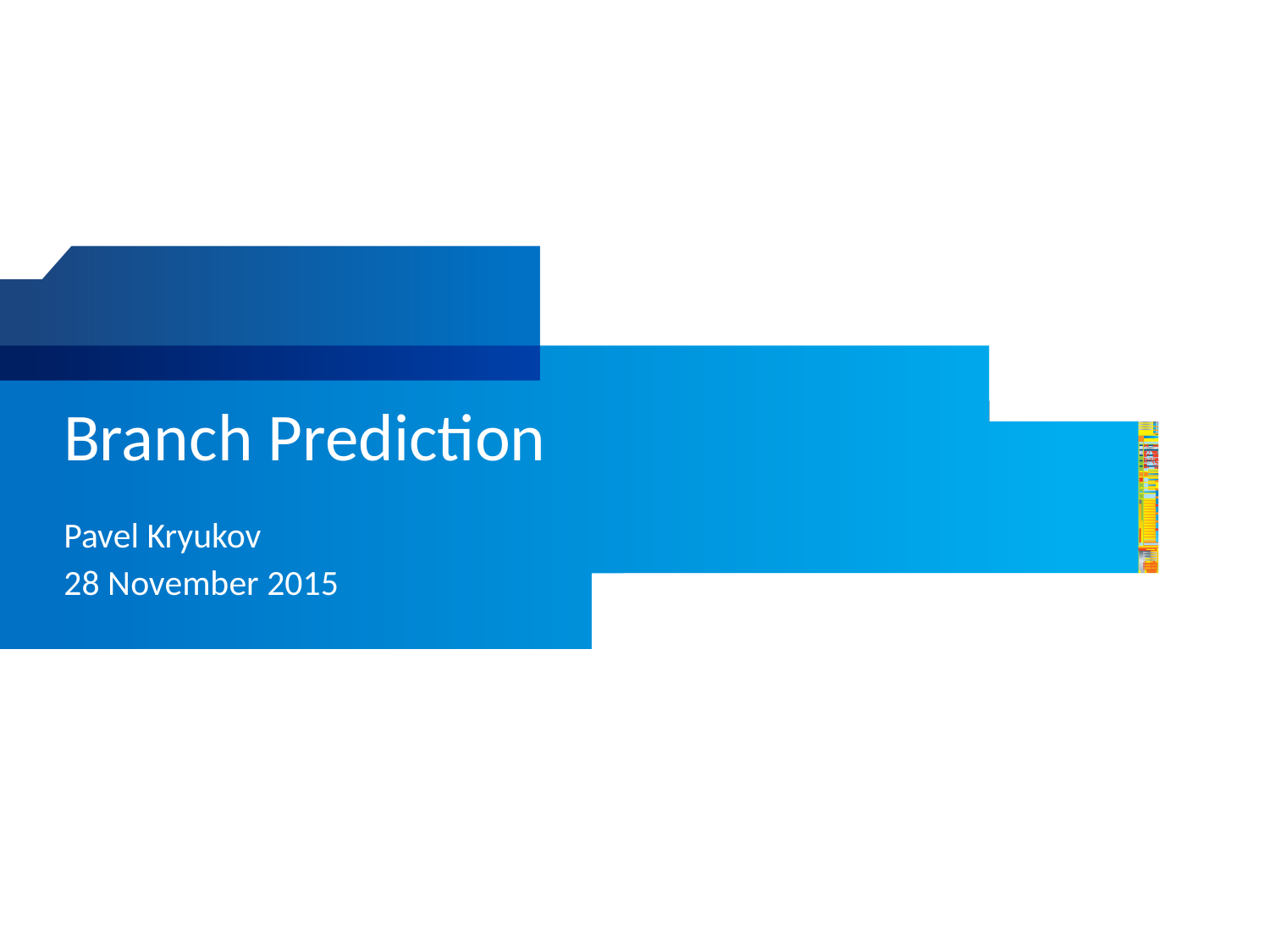

# Branch Prediction
Pavel Kryukov
28 November 2015